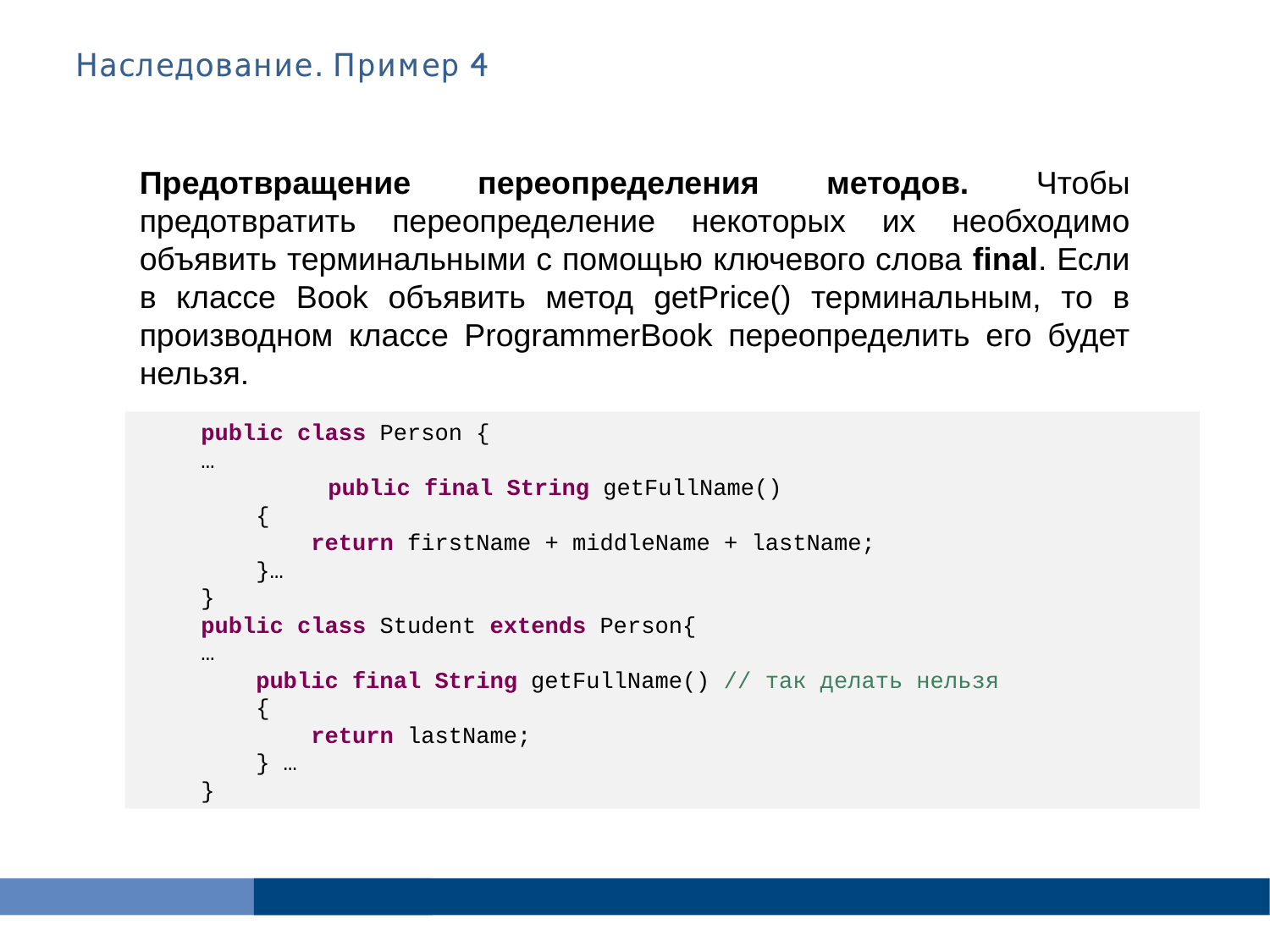

Наследование. Пример 4
Предотвращение переопределения методов. Чтобы предотвратить переопределение некоторых их необходимо объявить терминальными с помощью ключевого слова final. Если в классе Book объявить метод getPrice() терминальным, то в производном классе ProgrammerBook переопределить его будет нельзя.

public class Person {
…
	public final String getFullName()
    {
        return firstName + middleName + lastName;
    }…
}
public class Student extends Person{
…
    public final String getFullName() // так делать нельзя
    {
        return lastName;
    } …
}